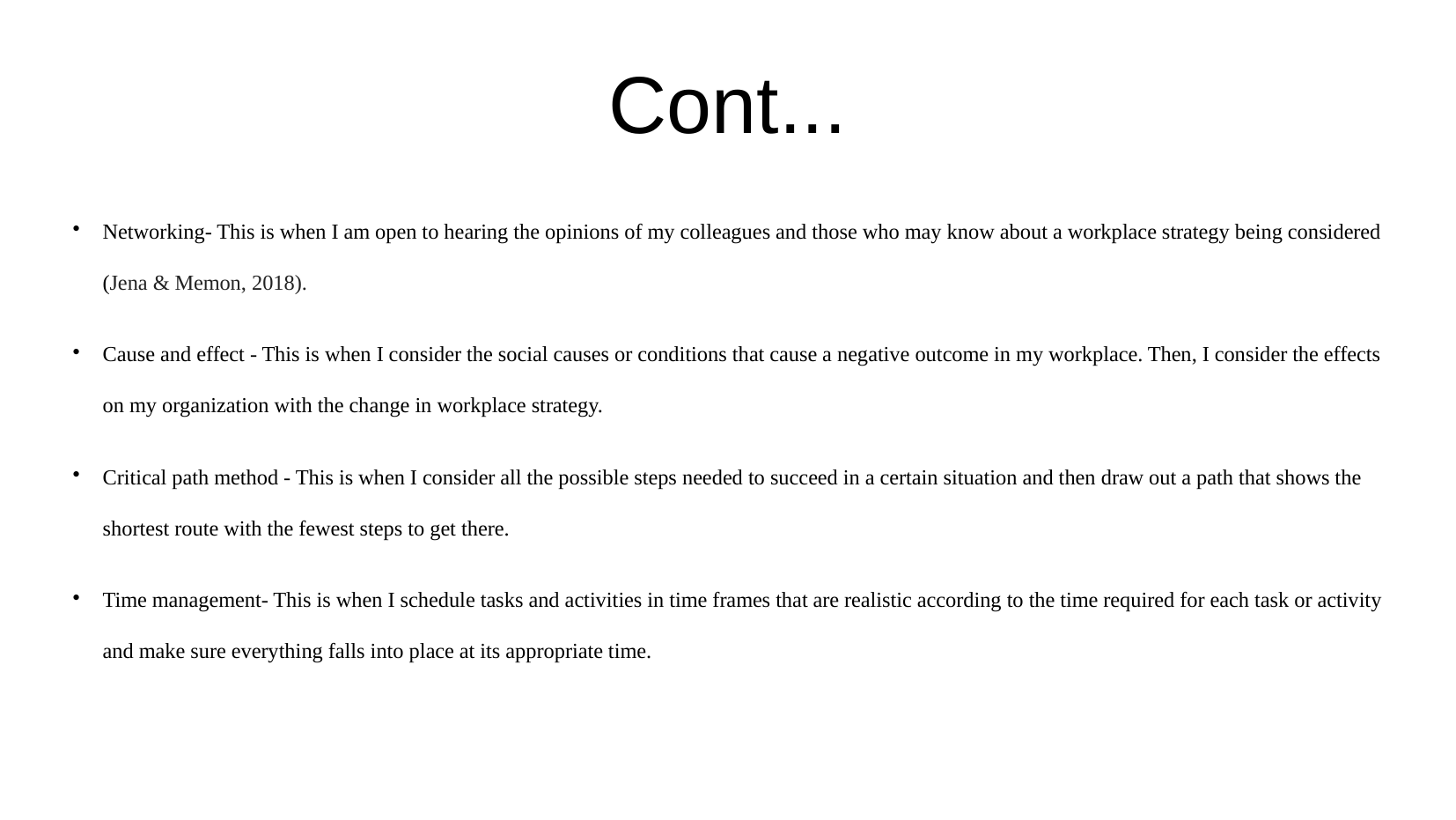

Cont...
Networking- This is when I am open to hearing the opinions of my colleagues and those who may know about a workplace strategy being considered (Jena & Memon, 2018).
Cause and effect - This is when I consider the social causes or conditions that cause a negative outcome in my workplace. Then, I consider the effects on my organization with the change in workplace strategy.
Critical path method - This is when I consider all the possible steps needed to succeed in a certain situation and then draw out a path that shows the shortest route with the fewest steps to get there.
Time management- This is when I schedule tasks and activities in time frames that are realistic according to the time required for each task or activity and make sure everything falls into place at its appropriate time.